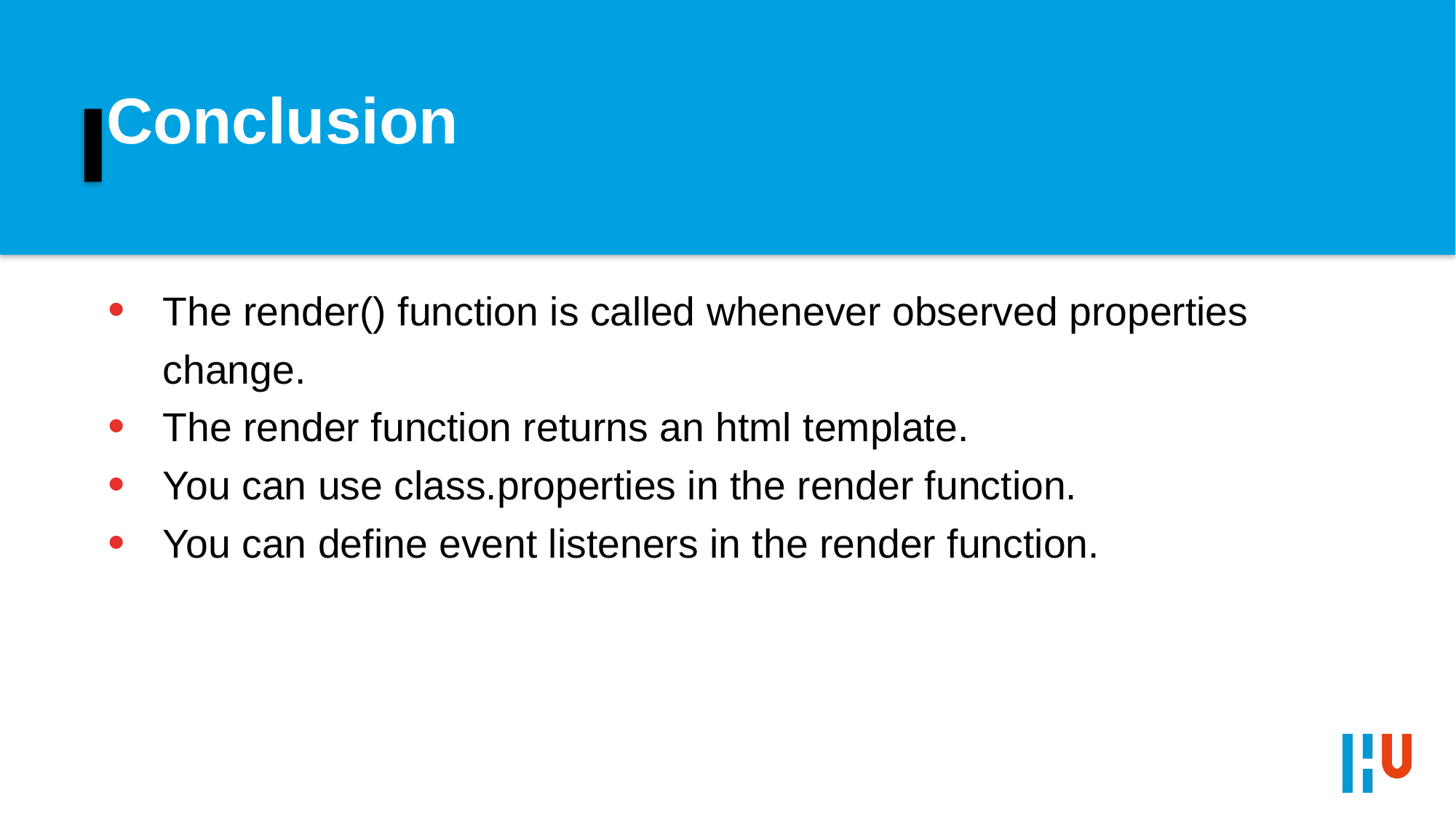

# Conclusion
The render() function is called whenever observed properties change.
The render function returns an html template.
You can use class.properties in the render function.
You can define event listeners in the render function.